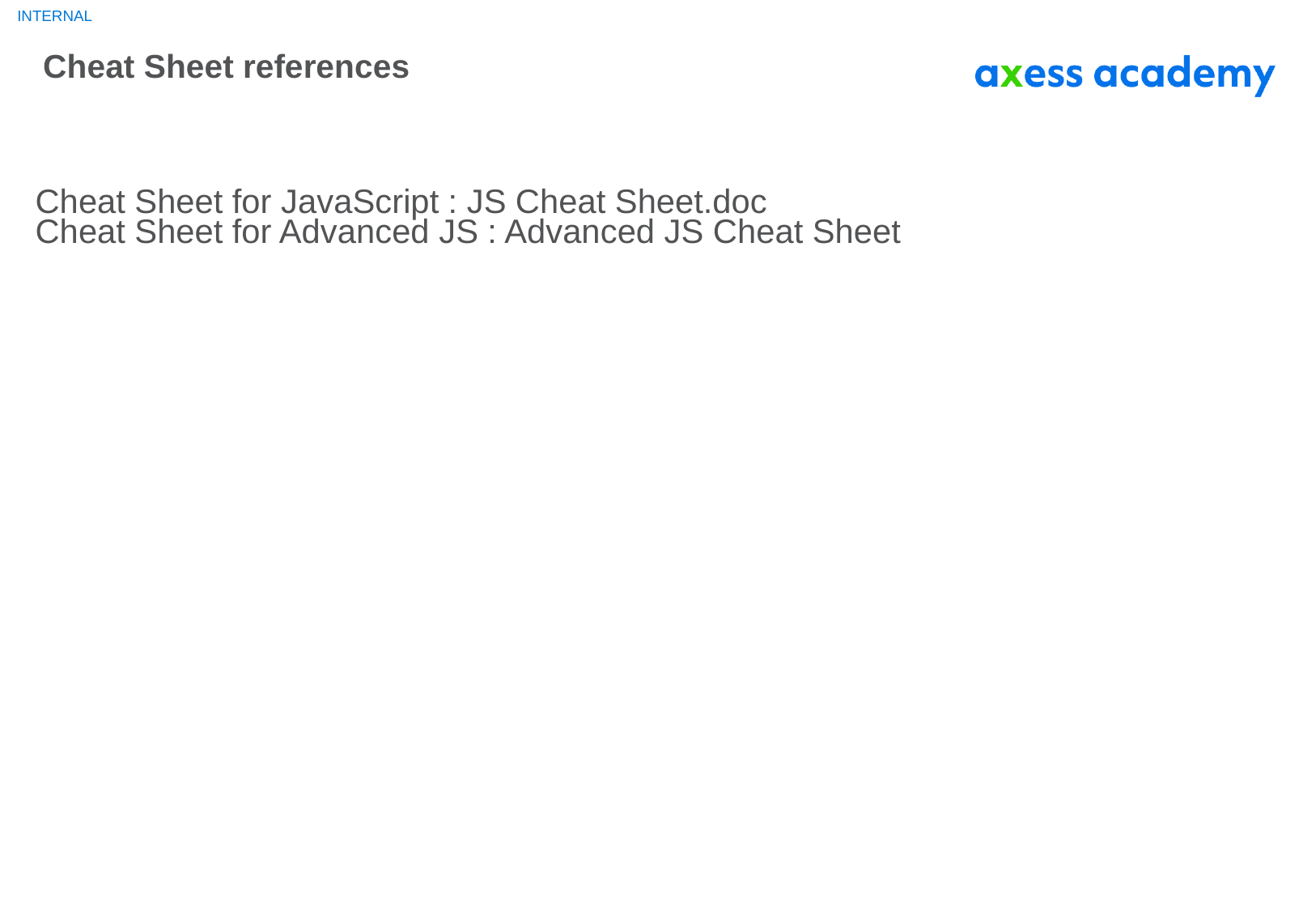

# Cheat Sheet references
Cheat Sheet for JavaScript : JS Cheat Sheet.doc
Cheat Sheet for Advanced JS : Advanced JS Cheat Sheet